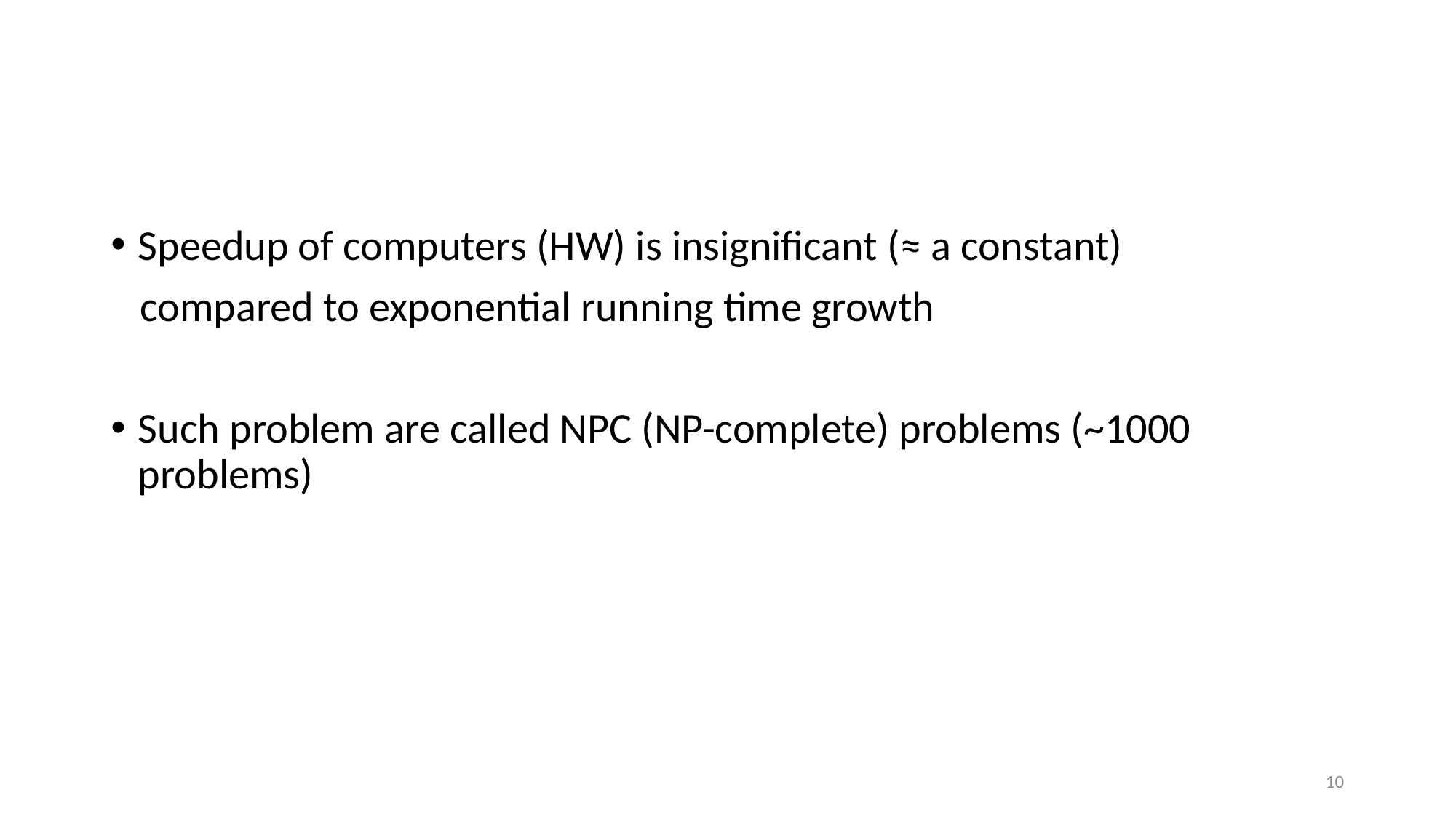

Speedup of computers (HW) is insignificant (≈ a constant)
   compared to exponential running time growth

Such problem are called NPC (NP-complete) problems (~1000 problems)
10